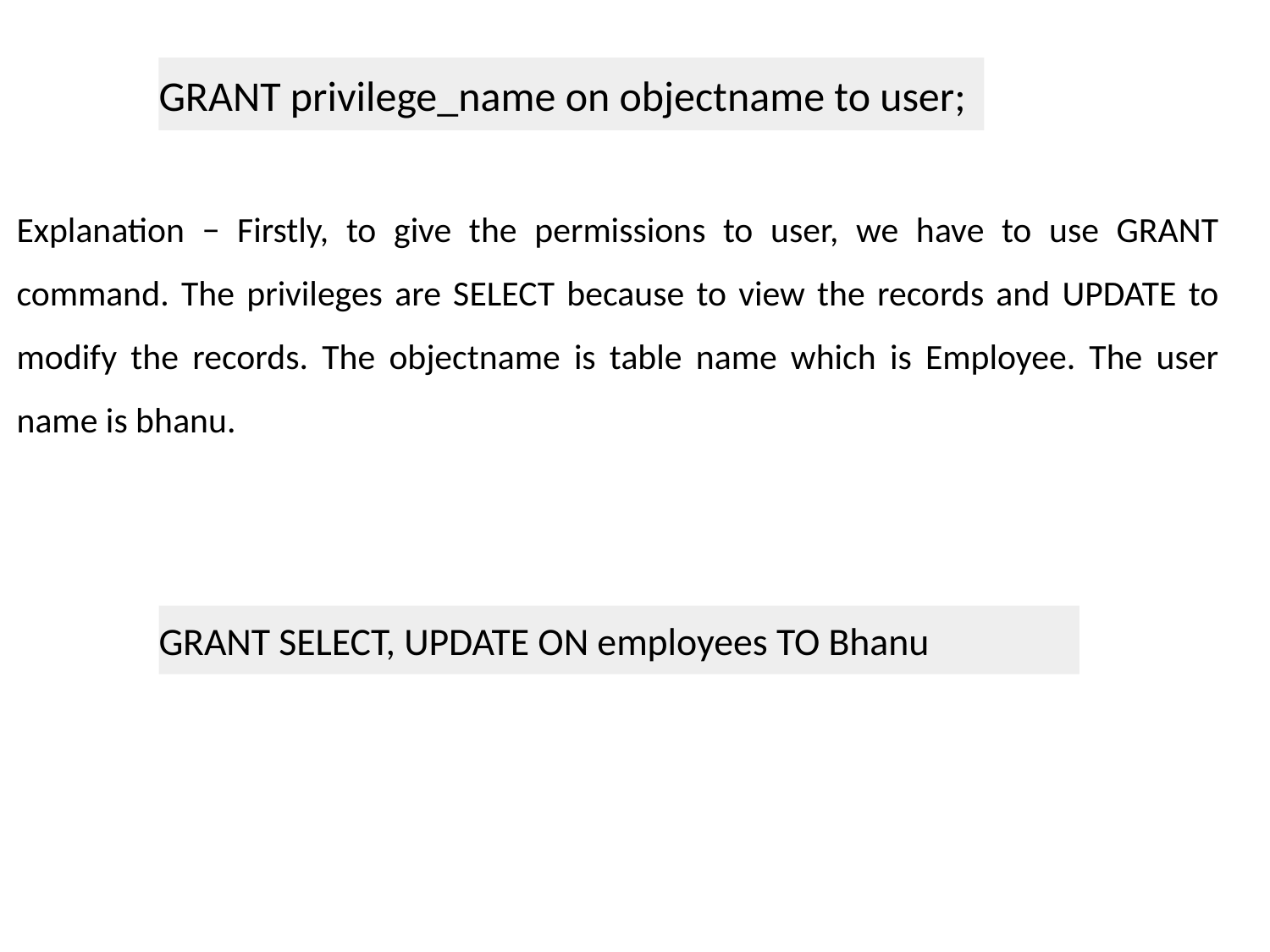

GRANT privilege_name on objectname to user;
Explanation − Firstly, to give the permissions to user, we have to use GRANT command. The privileges are SELECT because to view the records and UPDATE to modify the records. The objectname is table name which is Employee. The user name is bhanu.

GRANT SELECT, UPDATE ON employees TO Bhanu